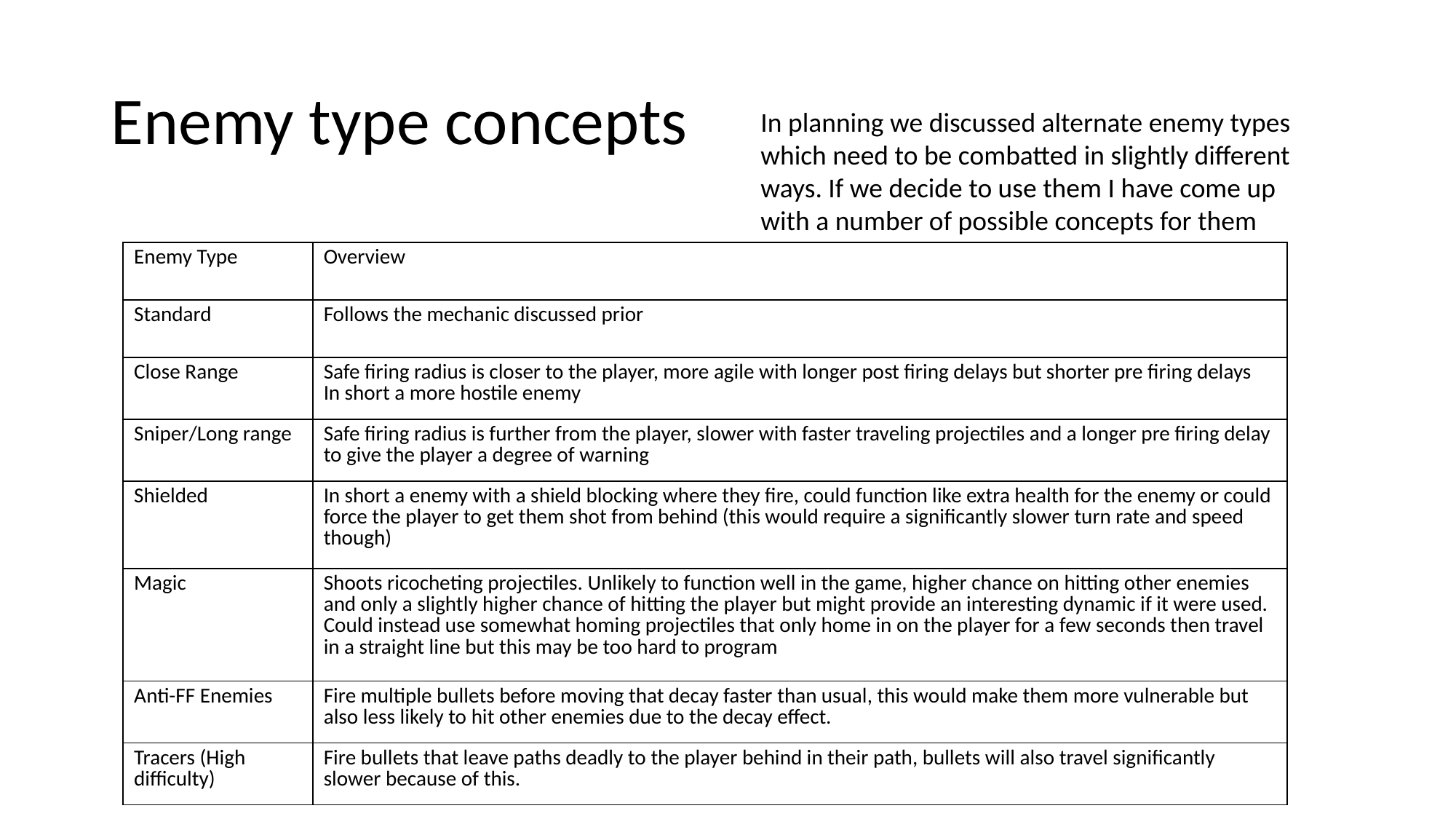

# Enemy type concepts
In planning we discussed alternate enemy types which need to be combatted in slightly different ways. If we decide to use them I have come up with a number of possible concepts for them
| Enemy Type | Overview |
| --- | --- |
| Standard | Follows the mechanic discussed prior |
| Close Range | Safe firing radius is closer to the player, more agile with longer post firing delays but shorter pre firing delays In short a more hostile enemy |
| Sniper/Long range | Safe firing radius is further from the player, slower with faster traveling projectiles and a longer pre firing delay to give the player a degree of warning |
| Shielded | In short a enemy with a shield blocking where they fire, could function like extra health for the enemy or could force the player to get them shot from behind (this would require a significantly slower turn rate and speed though) |
| Magic | Shoots ricocheting projectiles. Unlikely to function well in the game, higher chance on hitting other enemies and only a slightly higher chance of hitting the player but might provide an interesting dynamic if it were used. Could instead use somewhat homing projectiles that only home in on the player for a few seconds then travel in a straight line but this may be too hard to program |
| Anti-FF Enemies | Fire multiple bullets before moving that decay faster than usual, this would make them more vulnerable but also less likely to hit other enemies due to the decay effect. |
| Tracers (High difficulty) | Fire bullets that leave paths deadly to the player behind in their path, bullets will also travel significantly slower because of this. |